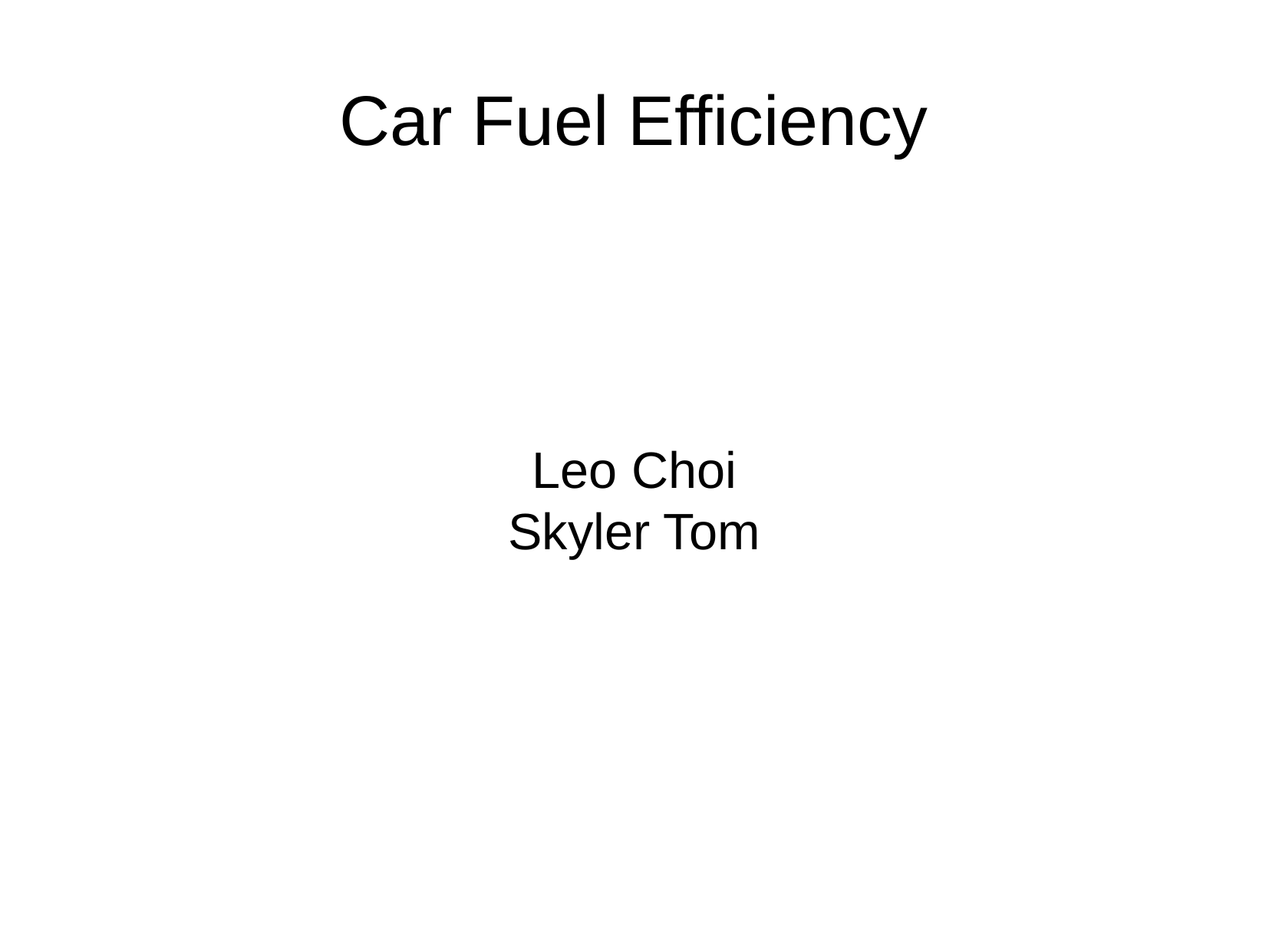

Car Fuel Efficiency
Leo Choi
Skyler Tom